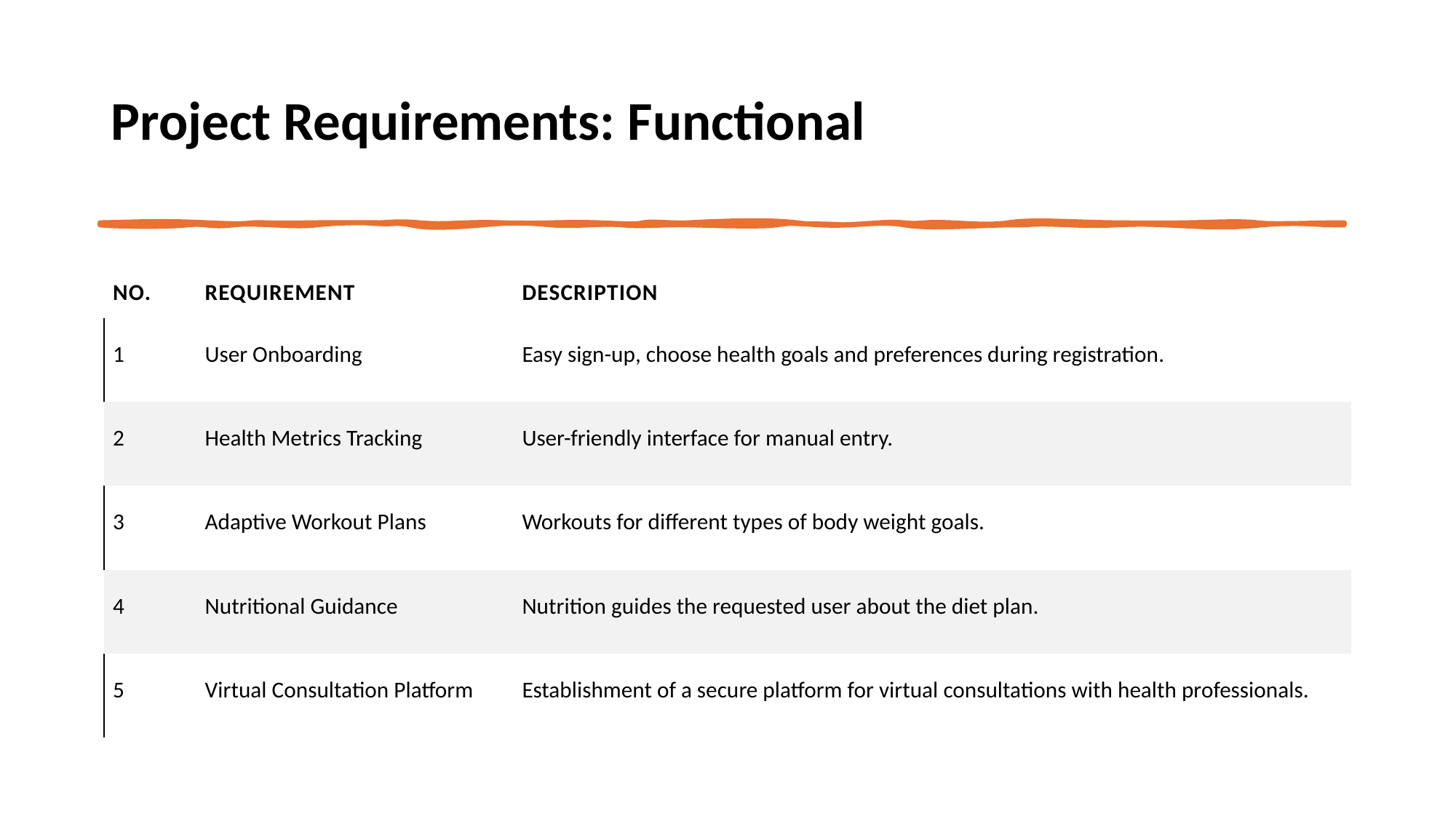

# Project Requirements: Functional

| No. | Requirement | Description |
| --- | --- | --- |
| 1 | User Onboarding | Easy sign-up, choose health goals and preferences during registration. |
| 2 | Health Metrics Tracking | User-friendly interface for manual entry. |
| 3 | Adaptive Workout Plans | Workouts for different types of body weight goals. |
| 4 | Nutritional Guidance | Nutrition guides the requested user about the diet plan. |
| 5 | Virtual Consultation Platform | Establishment of a secure platform for virtual consultations with health professionals. |